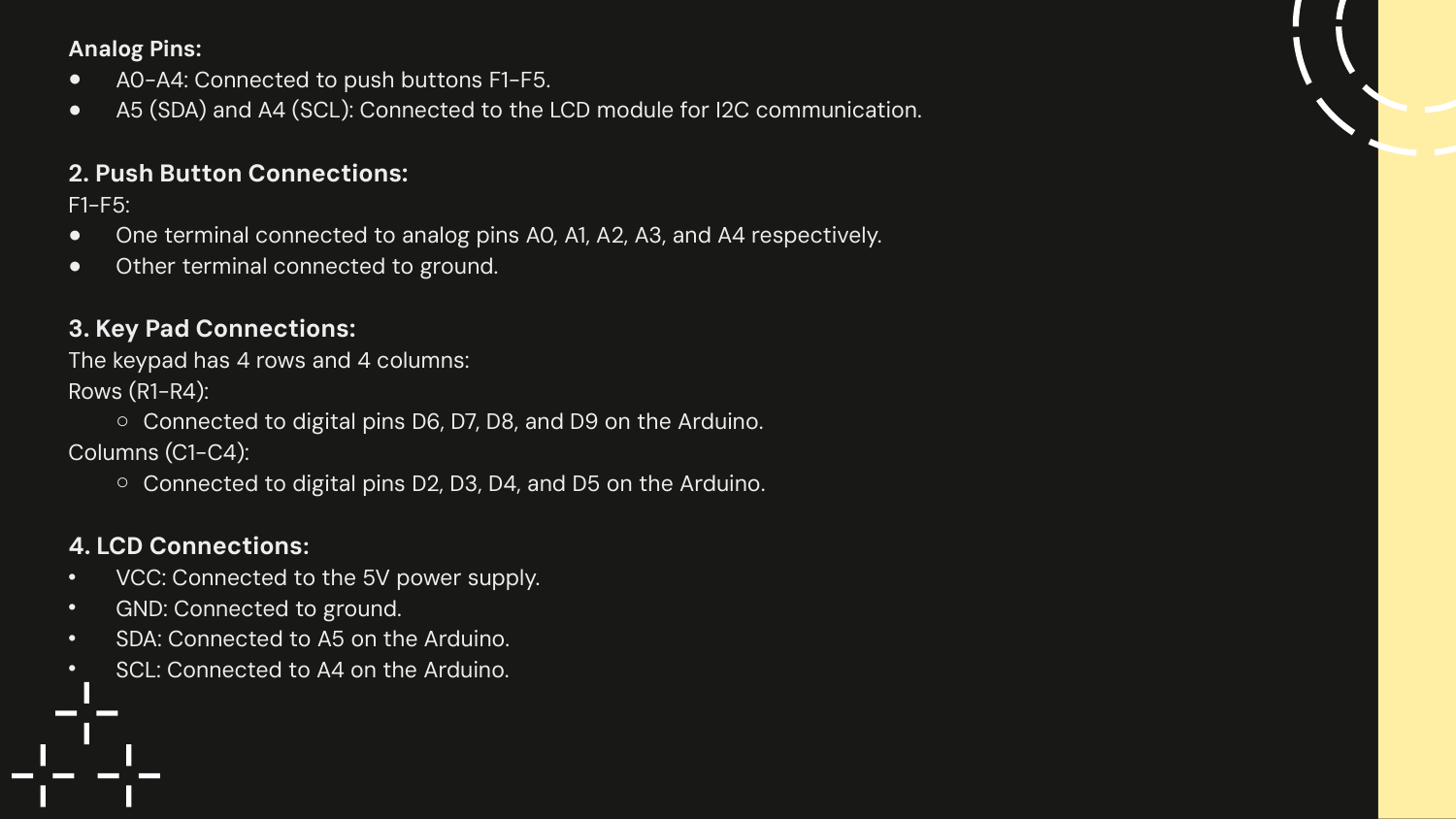

Analog Pins:
A0-A4: Connected to push buttons F1-F5.
A5 (SDA) and A4 (SCL): Connected to the LCD module for I2C communication.

2. Push Button Connections:
F1-F5:
One terminal connected to analog pins A0, A1, A2, A3, and A4 respectively.
Other terminal connected to ground.

3. Key Pad Connections:
The keypad has 4 rows and 4 columns:
Rows (R1-R4):
Connected to digital pins D6, D7, D8, and D9 on the Arduino.
Columns (C1-C4):
Connected to digital pins D2, D3, D4, and D5 on the Arduino.

4. LCD Connections:
VCC: Connected to the 5V power supply.
GND: Connected to ground.
SDA: Connected to A5 on the Arduino.
SCL: Connected to A4 on the Arduino.